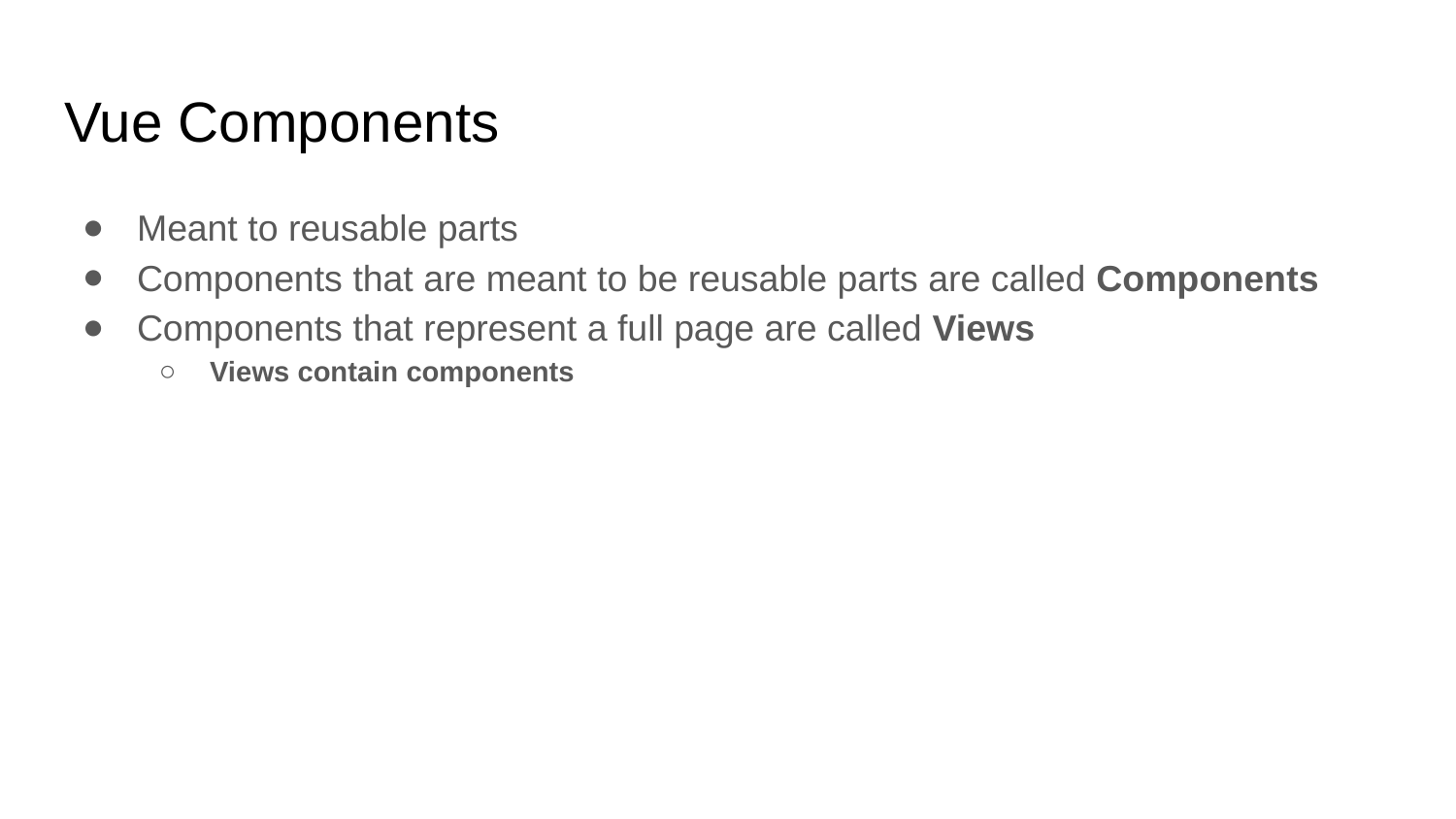

# Vue Components
Meant to reusable parts
Components that are meant to be reusable parts are called Components
Components that represent a full page are called Views
Views contain components